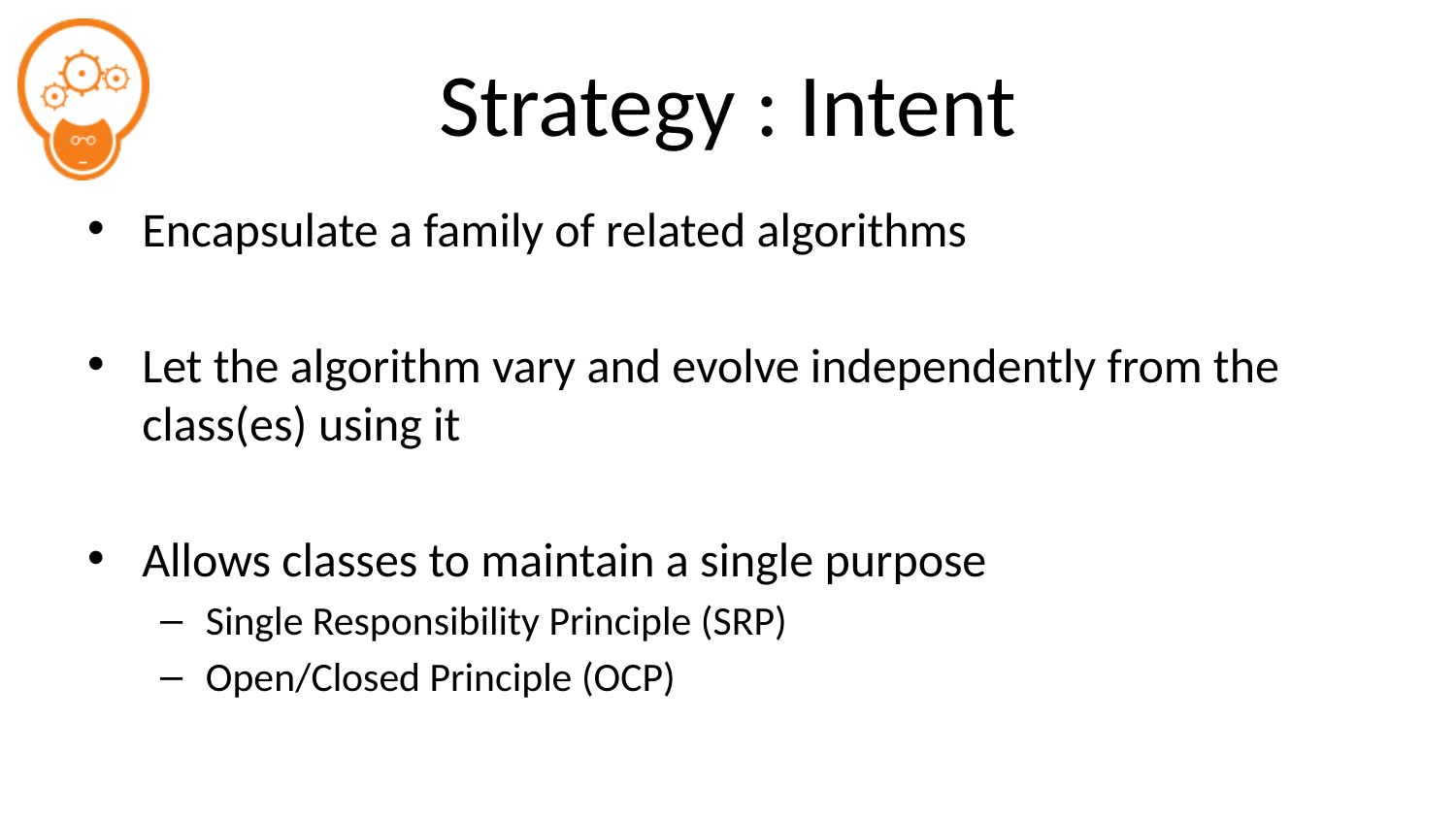

# Strategy : Intent
Encapsulate a family of related algorithms

Let the algorithm vary and evolve independently from the class(es) using it

Allows classes to maintain a single purpose
Single Responsibility Principle (SRP)
Open/Closed Principle (OCP)